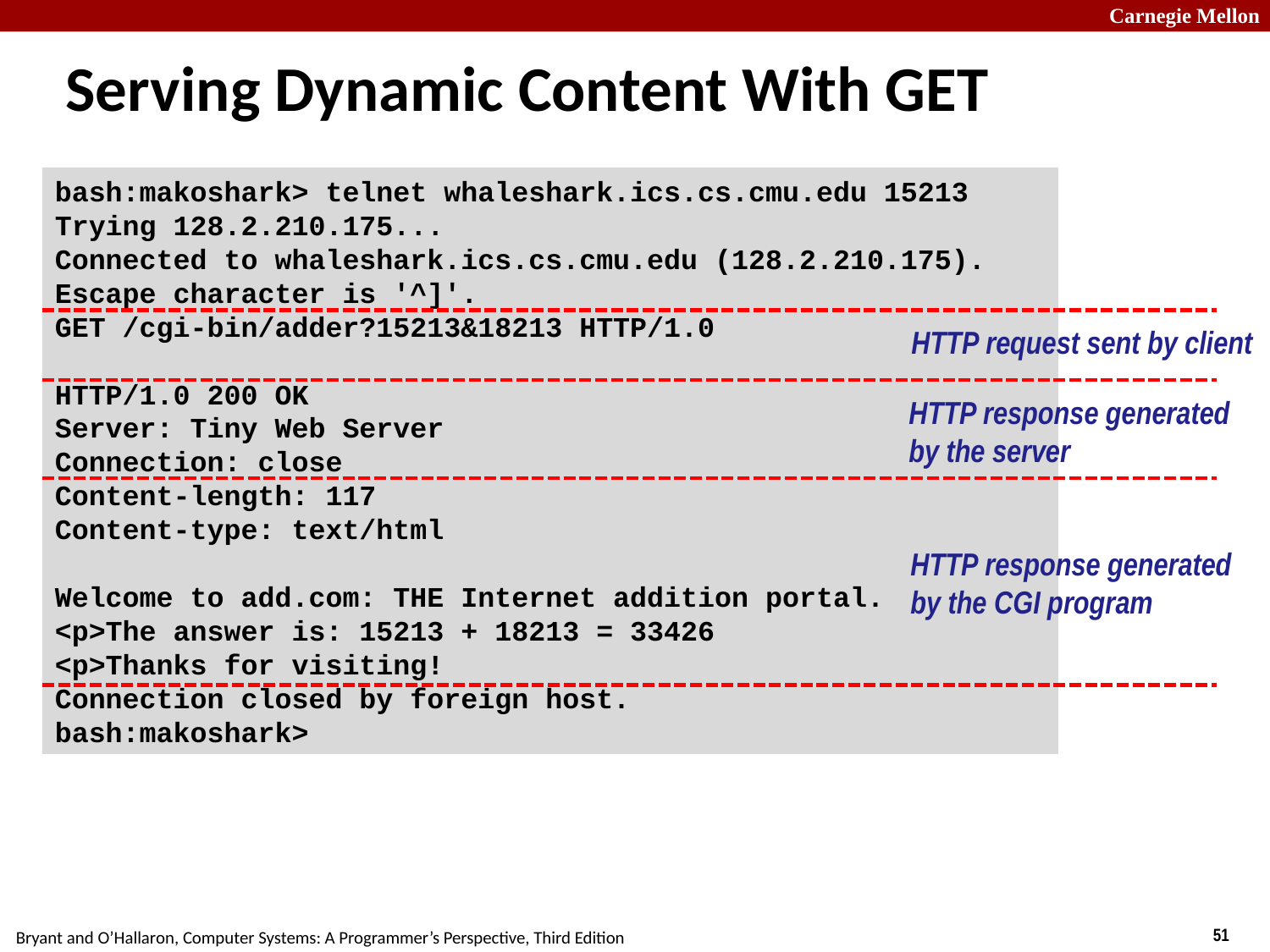

# Serving Dynamic Content With GET
bash:makoshark> telnet whaleshark.ics.cs.cmu.edu 15213
Trying 128.2.210.175...
Connected to whaleshark.ics.cs.cmu.edu (128.2.210.175).
Escape character is '^]'.
GET /cgi-bin/adder?15213&18213 HTTP/1.0

HTTP/1.0 200 OK
Server: Tiny Web Server
Connection: close
Content-length: 117
Content-type: text/html

Welcome to add.com: THE Internet addition portal.
<p>The answer is: 15213 + 18213 = 33426
<p>Thanks for visiting!
Connection closed by foreign host.
bash:makoshark>
HTTP request sent by client
HTTP response generated
by the server
HTTP response generated
by the CGI program